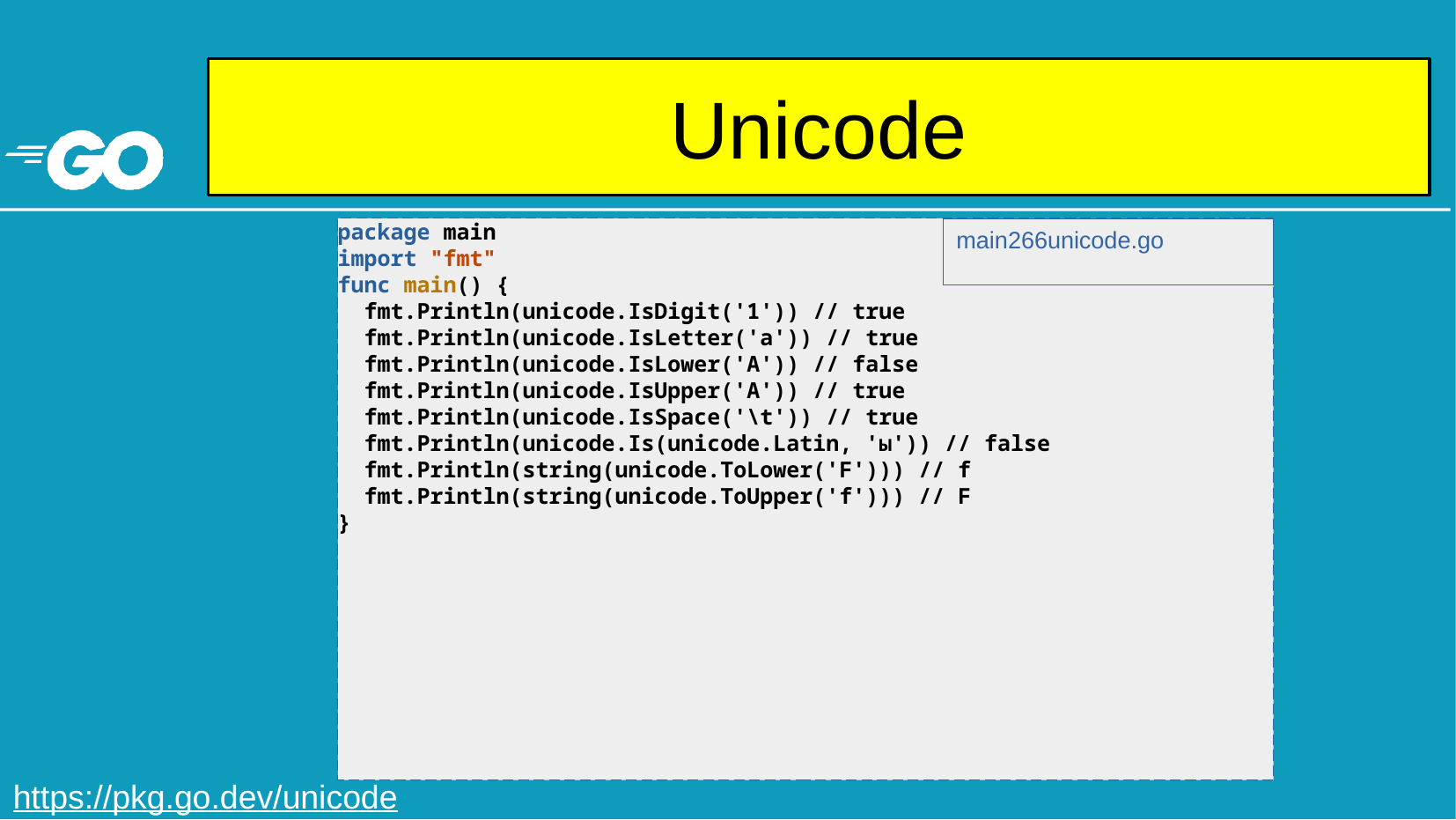

# Unicode
package main
import "fmt"
func main() {
  fmt.Println(unicode.IsDigit('1')) // true
  fmt.Println(unicode.IsLetter('a')) // true
  fmt.Println(unicode.IsLower('A')) // false
  fmt.Println(unicode.IsUpper('A')) // true
  fmt.Println(unicode.IsSpace('\t')) // true
  fmt.Println(unicode.Is(unicode.Latin, 'ы')) // false
  fmt.Println(string(unicode.ToLower('F'))) // f
  fmt.Println(string(unicode.ToUpper('f'))) // F
}
main266unicode.go
https://pkg.go.dev/unicode